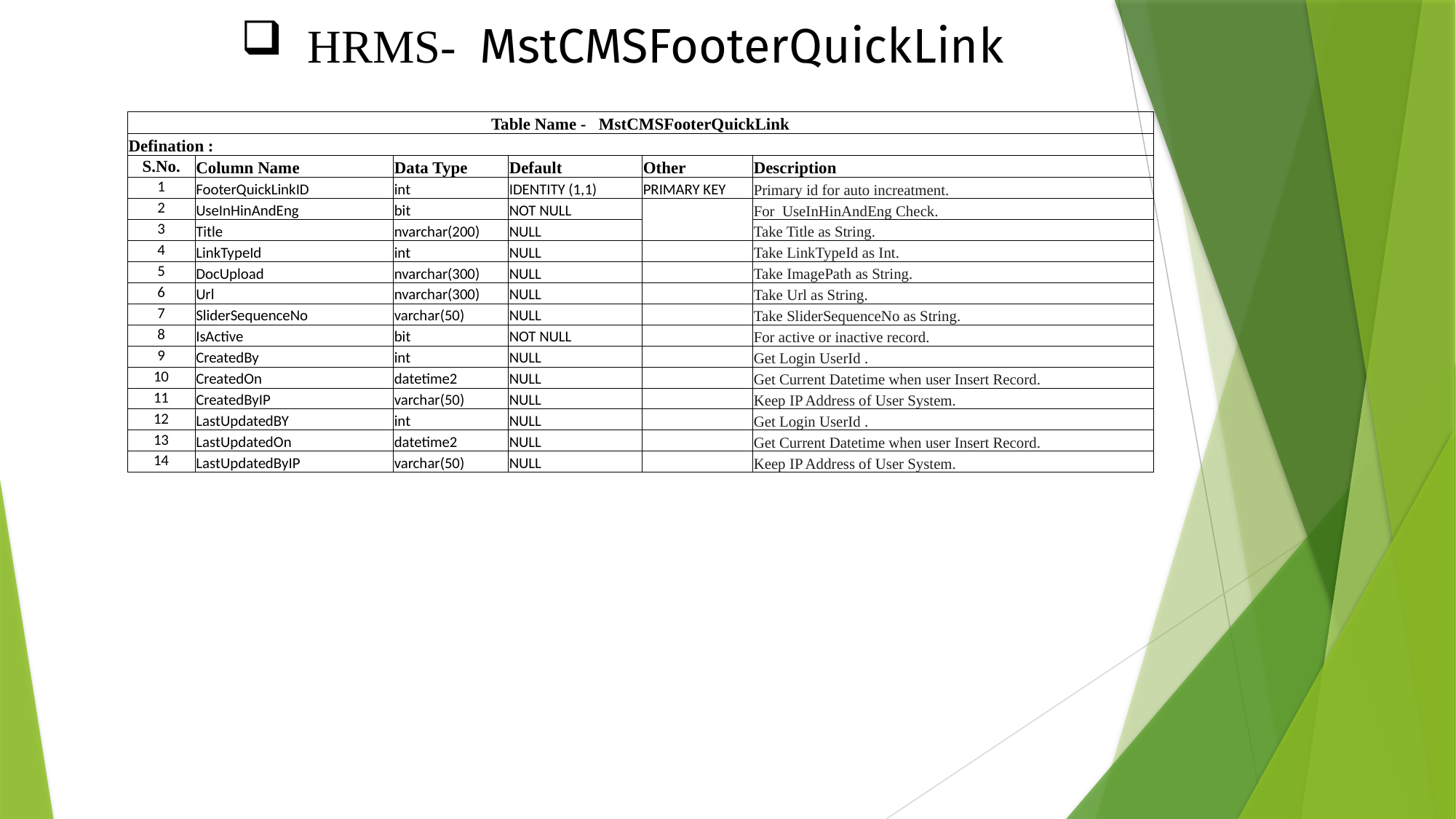

HRMS-  MstCMSFooterQuickLink
| Table Name - MstCMSFooterQuickLink |  |  |  |  |  |
| --- | --- | --- | --- | --- | --- |
| Defination : |  |  |  |  |  |
| S.No. | Column Name | Data Type | Default | Other | Description |
| 1 | FooterQuickLinkID | int | IDENTITY (1,1) | PRIMARY KEY | Primary id for auto increatment. |
| 2 | UseInHinAndEng | bit | NOT NULL |  | For UseInHinAndEng Check. |
| 3 | Title | nvarchar(200) | NULL |  | Take Title as String. |
| 4 | LinkTypeId | int | NULL |  | Take LinkTypeId as Int. |
| 5 | DocUpload | nvarchar(300) | NULL |  | Take ImagePath as String. |
| 6 | Url | nvarchar(300) | NULL |  | Take Url as String. |
| 7 | SliderSequenceNo | varchar(50) | NULL |  | Take SliderSequenceNo as String. |
| 8 | IsActive | bit | NOT NULL |  | For active or inactive record. |
| 9 | CreatedBy | int | NULL |  | Get Login UserId . |
| 10 | CreatedOn | datetime2 | NULL |  | Get Current Datetime when user Insert Record. |
| 11 | CreatedByIP | varchar(50) | NULL |  | Keep IP Address of User System. |
| 12 | LastUpdatedBY | int | NULL |  | Get Login UserId . |
| 13 | LastUpdatedOn | datetime2 | NULL |  | Get Current Datetime when user Insert Record. |
| 14 | LastUpdatedByIP | varchar(50) | NULL |  | Keep IP Address of User System. |